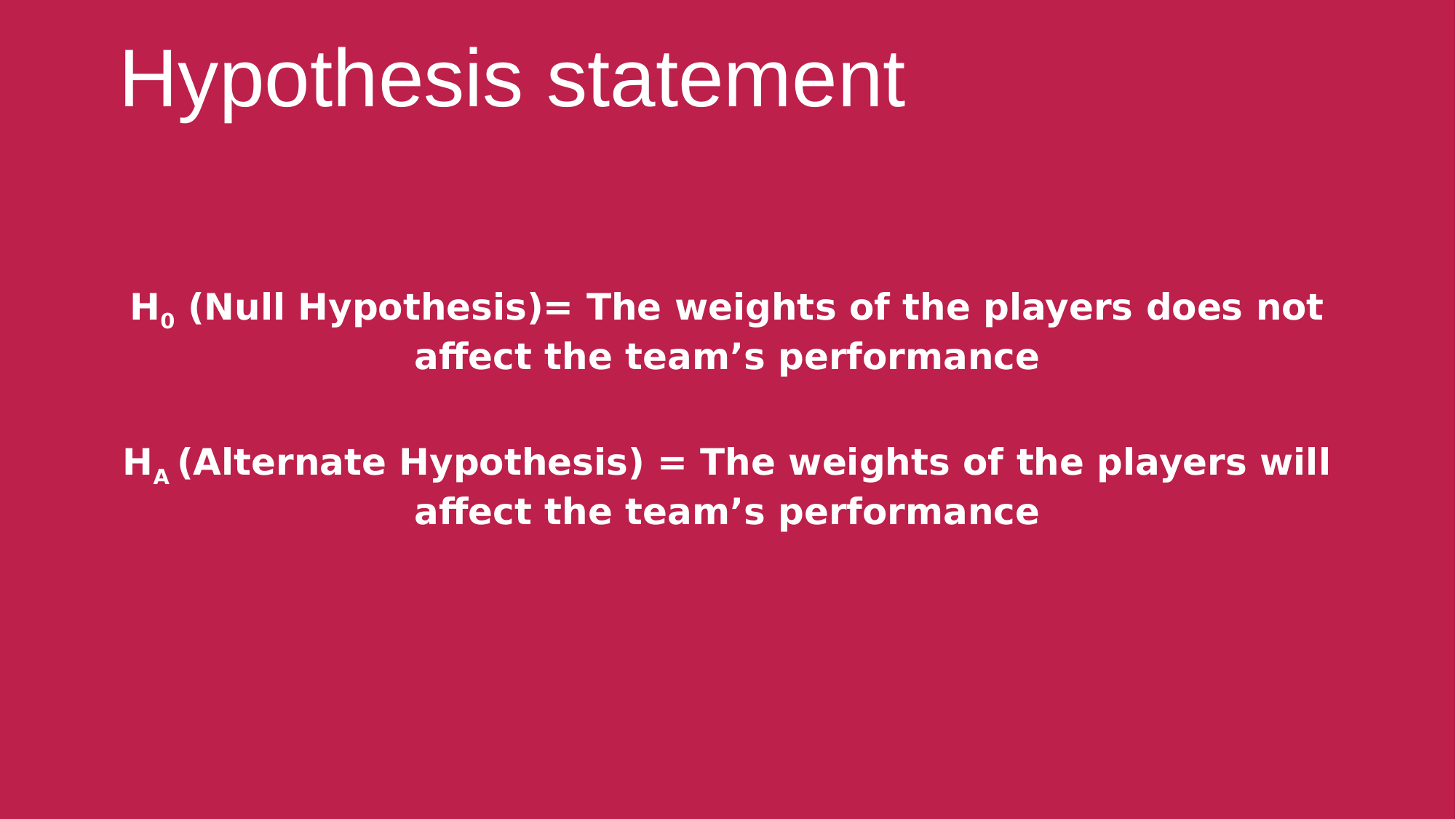

# Hypothesis statement
H0 (Null Hypothesis)= The weights of the players does not affect the team’s performance

HA (Alternate Hypothesis) = The weights of the players will affect the team’s performance